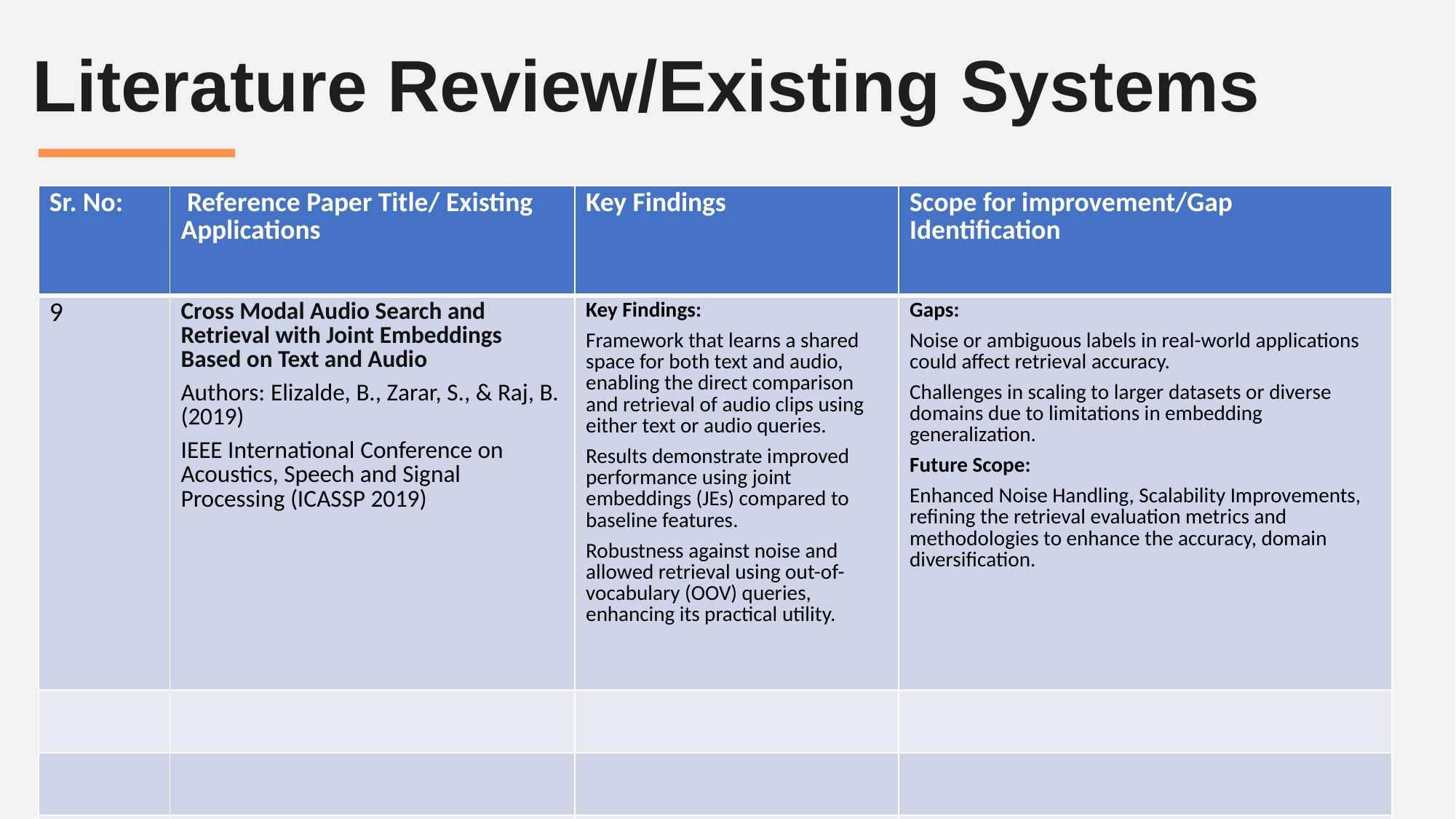

Literature Review/Existing Systems

| Sr. No: | Reference Paper Title/ Existing Applications | Key Findings | Scope for improvement/Gap Identification |
| --- | --- | --- | --- |
| 9 | Cross Modal Audio Search and Retrieval with Joint Embeddings Based on Text and Audio Authors: Elizalde, B., Zarar, S., & Raj, B. (2019) IEEE International Conference on Acoustics, Speech and Signal Processing (ICASSP 2019) | Key Findings: Framework that learns a shared space for both text and audio, enabling the direct comparison and retrieval of audio clips using either text or audio queries. Results demonstrate improved performance using joint embeddings (JEs) compared to baseline features.  Robustness against noise and allowed retrieval using out-of-vocabulary (OOV) queries, enhancing its practical utility. | Gaps: Noise or ambiguous labels in real-world applications could affect retrieval accuracy. Challenges in scaling to larger datasets or diverse domains due to limitations in embedding generalization. Future Scope: Enhanced Noise Handling, Scalability Improvements, refining the retrieval evaluation metrics and methodologies to enhance the accuracy, domain diversification. |
|  |  |  |  |
|  |  |  |  |
|  |  |  |  |